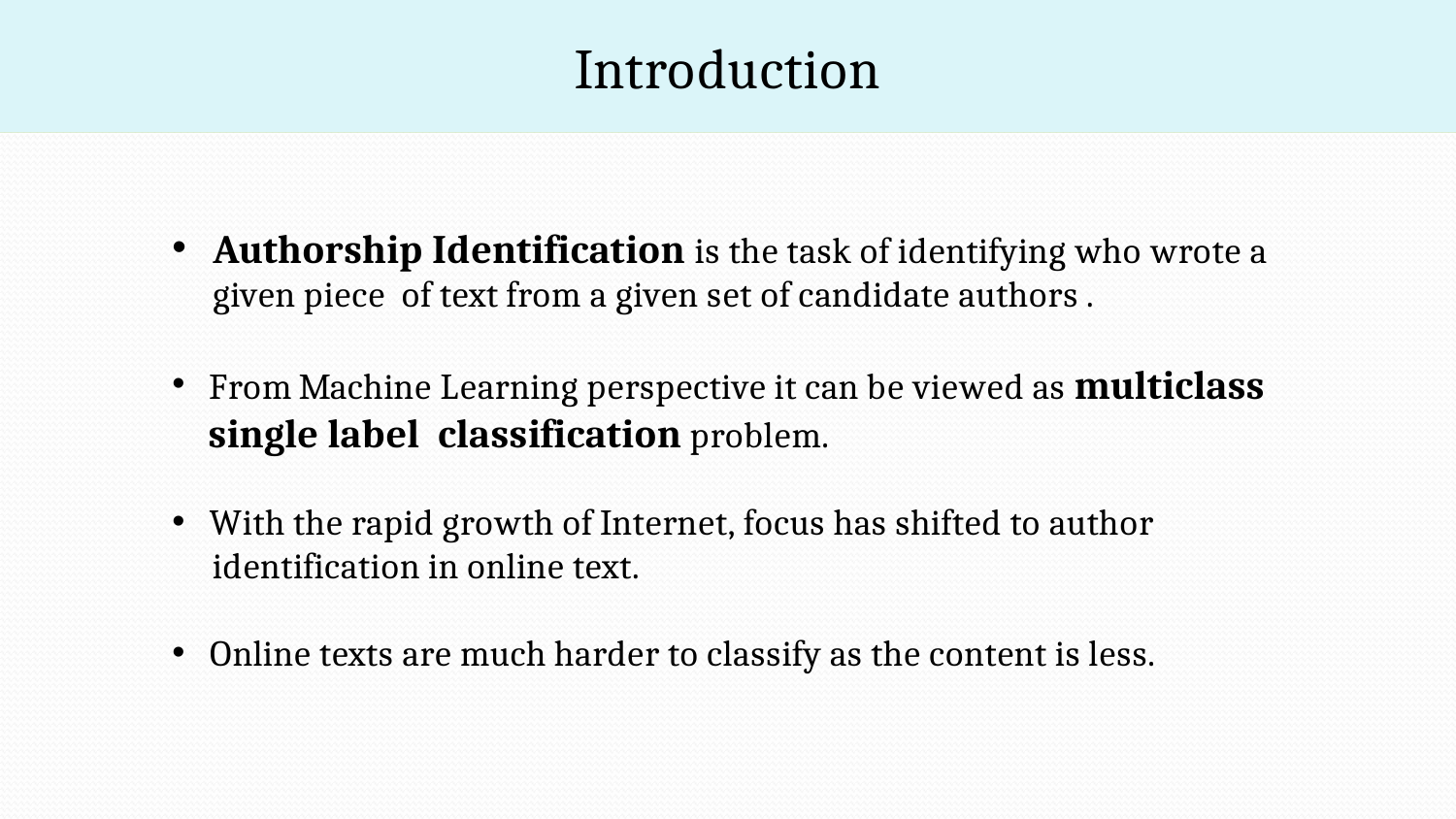

Introduction
Introduction
   Authorship Identification is the task of identifying who wrote a
     given piece  of text from a given set of candidate authors .

   From Machine Learning perspective it can be viewed as multiclass
    single label  classification problem.

   With the rapid growth of Internet, focus has shifted to author
     identification in online text.

   Online texts are much harder to classify as the content is less.